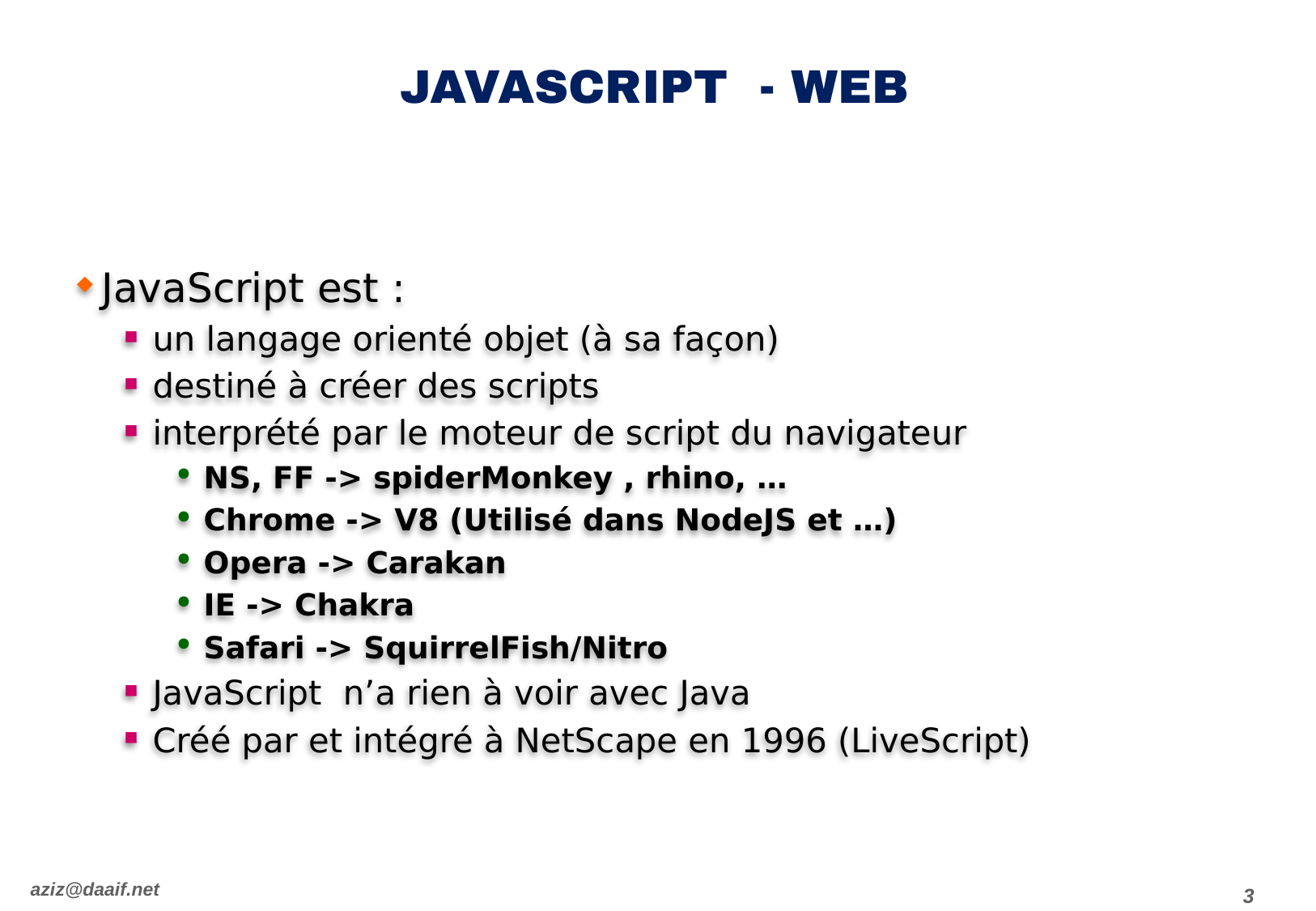

# JavaScript  - Web
JavaScript est :
un langage orienté objet (à sa façon)
destiné à créer des scripts
interprété par le moteur de script du navigateur
NS, FF -> spiderMonkey , rhino, …
Chrome -> V8 (Utilisé dans NodeJS et …)
Opera -> Carakan
IE -> Chakra
Safari -> SquirrelFish/Nitro
JavaScript  n’a rien à voir avec Java
Créé par et intégré à NetScape en 1996 (LiveScript)